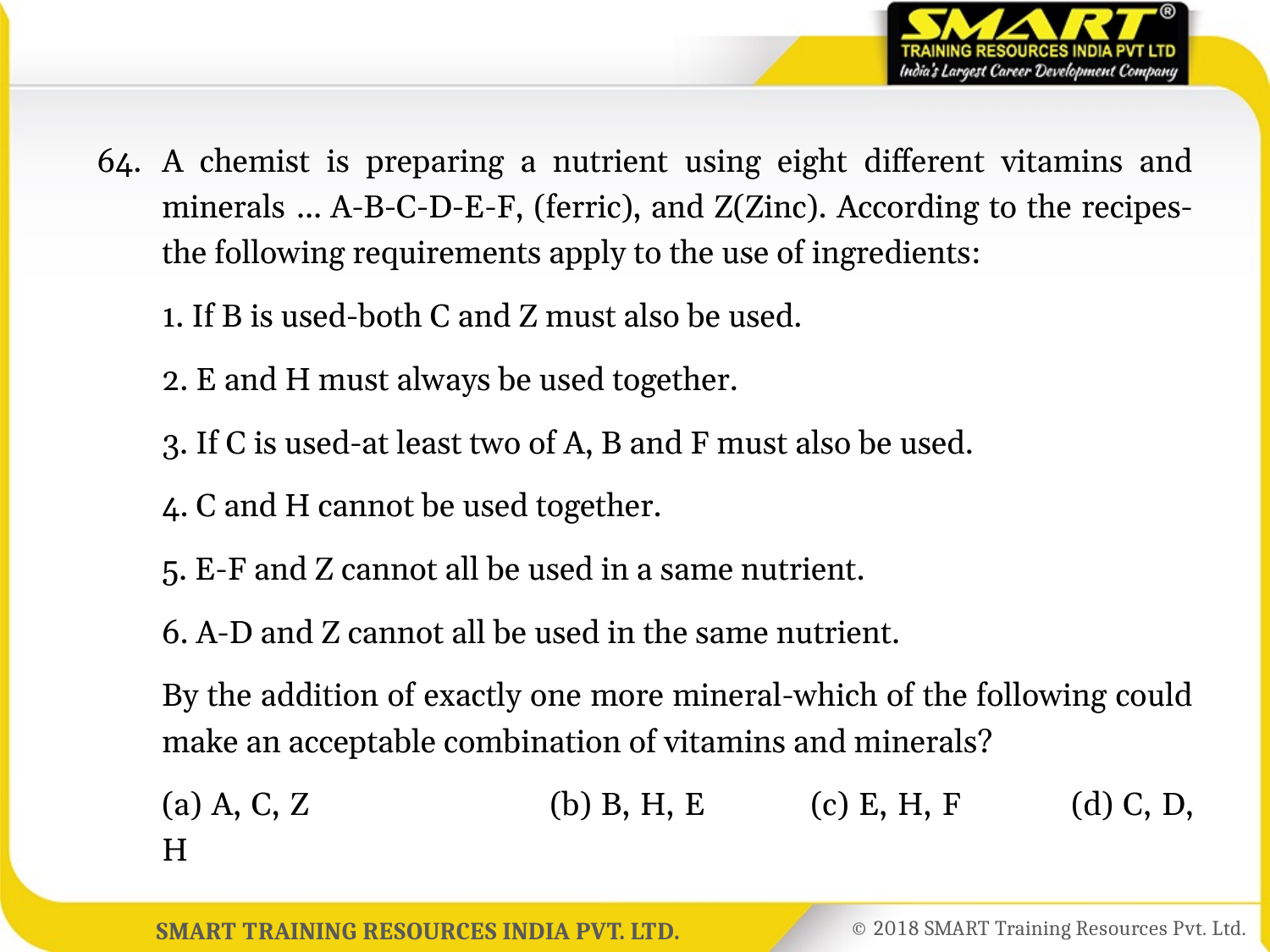

64.	A chemist is preparing a nutrient using eight different vitamins and minerals … A-B-C-D-E-F, (ferric), and Z(Zinc). According to the recipes-the following requirements apply to the use of ingredients:
	1. If B is used-both C and Z must also be used.
	2. E and H must always be used together.
	3. If C is used-at least two of A, B and F must also be used.
	4. C and H cannot be used together.
	5. E-F and Z cannot all be used in a same nutrient.
	6. A-D and Z cannot all be used in the same nutrient.
	By the addition of exactly one more mineral-which of the following could make an acceptable combination of vitamins and minerals?
	(a) A, C, Z		(b) B, H, E	(c) E, H, F	(d) C, D, H